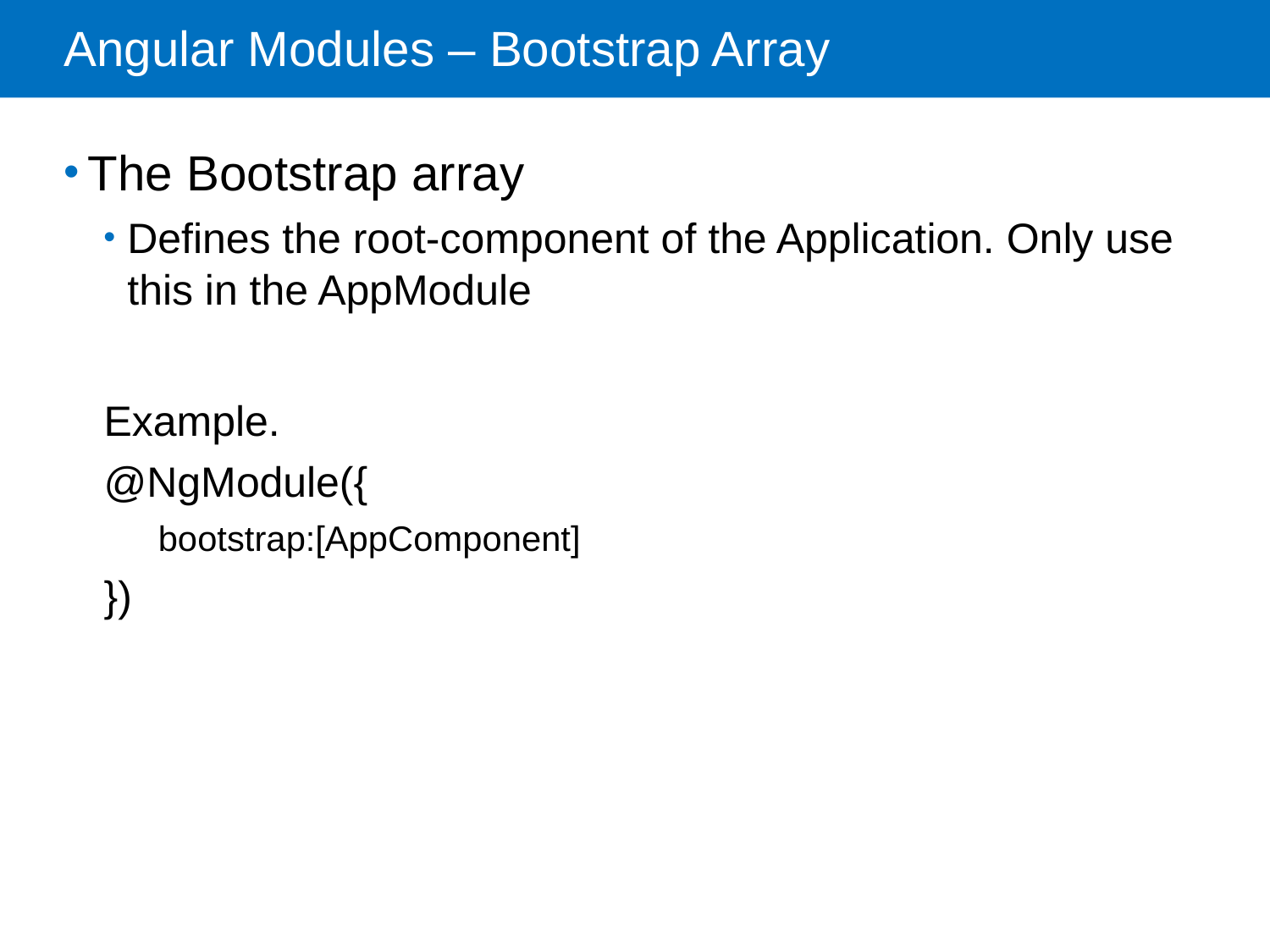

# Angular Modules – Bootstrap Array
The Bootstrap array
Defines the root-component of the Application. Only use this in the AppModule

Example.
@NgModule({
bootstrap:[AppComponent]
})